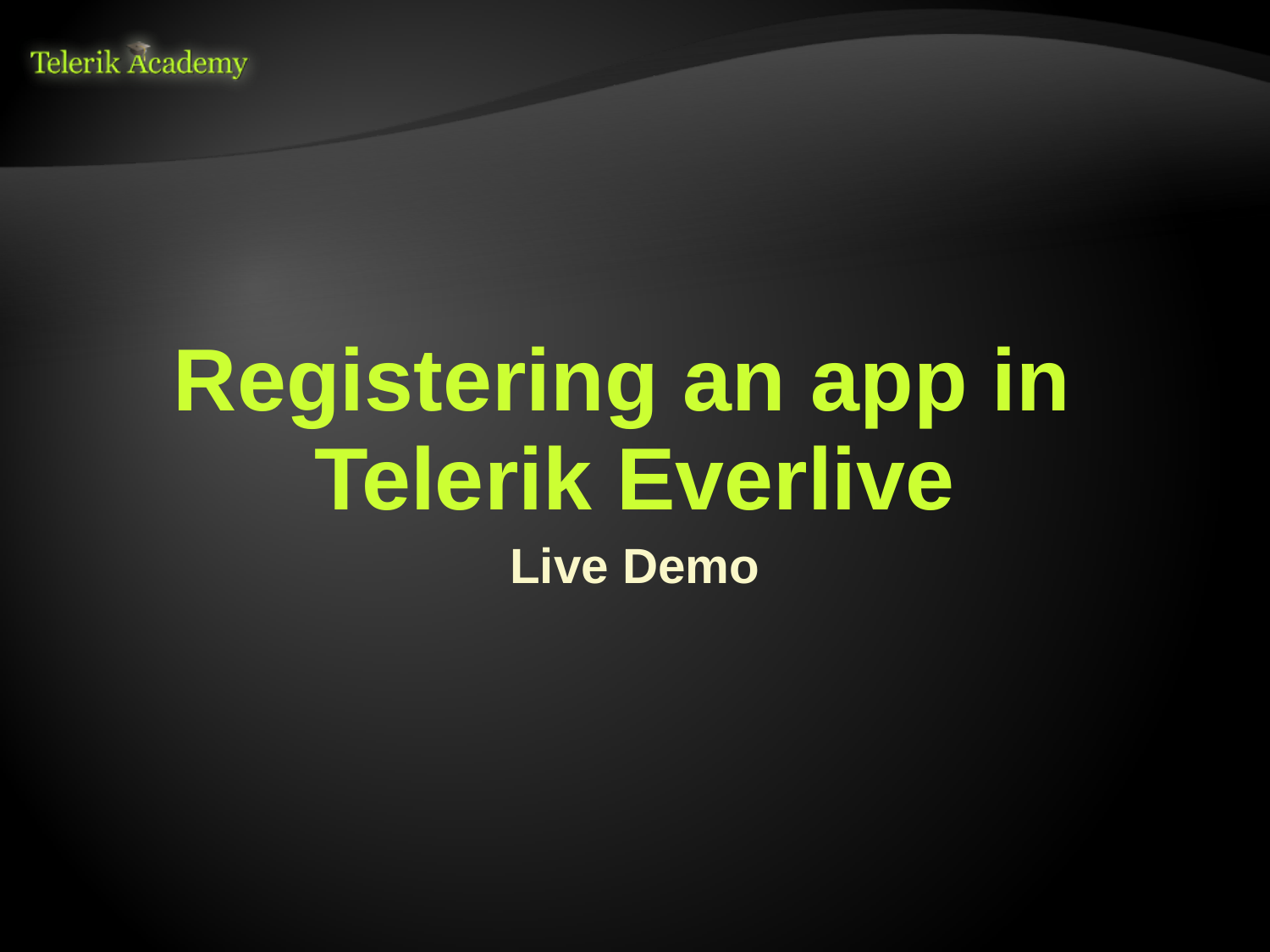

# Registering an app in Telerik Everlive
Live Demo